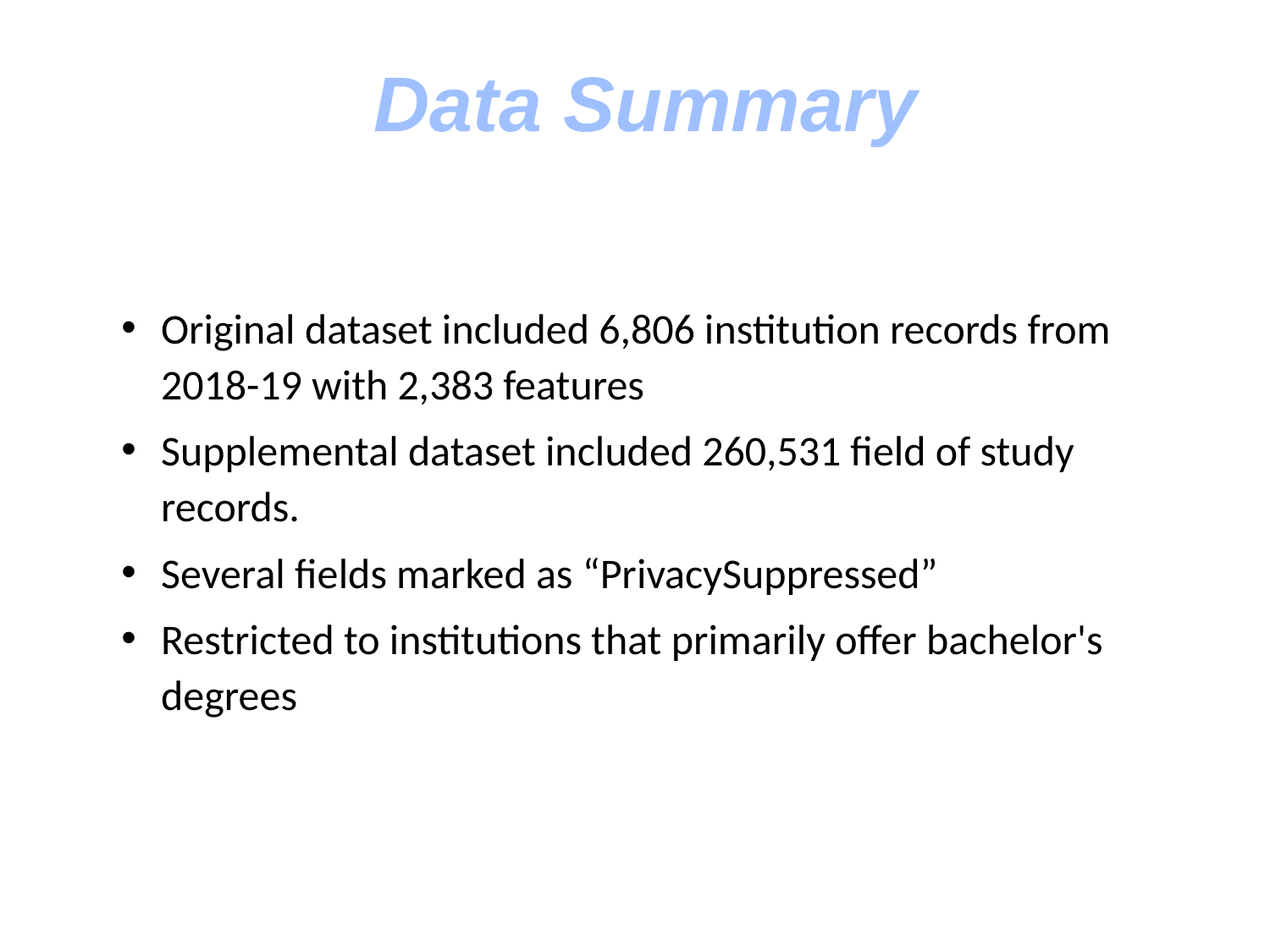

# Data Summary

Original dataset included 6,806 institution records from 2018-19 with 2,383 features
Supplemental dataset included 260,531 field of study records.
Several fields marked as “PrivacySuppressed”
Restricted to institutions that primarily offer bachelor's degrees